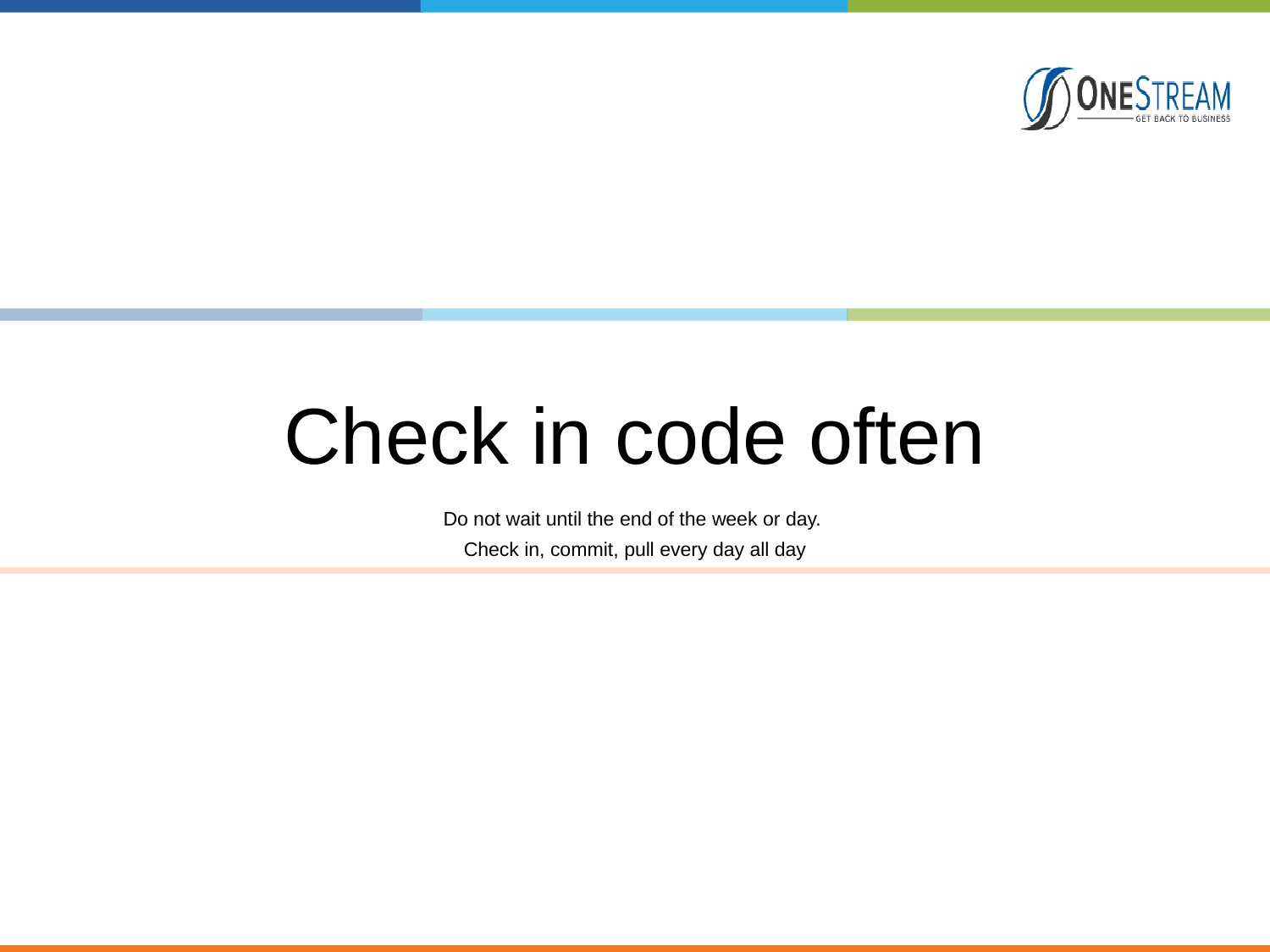

# Check in code often
Do not wait until the end of the week or day.
Check in, commit, pull every day all day